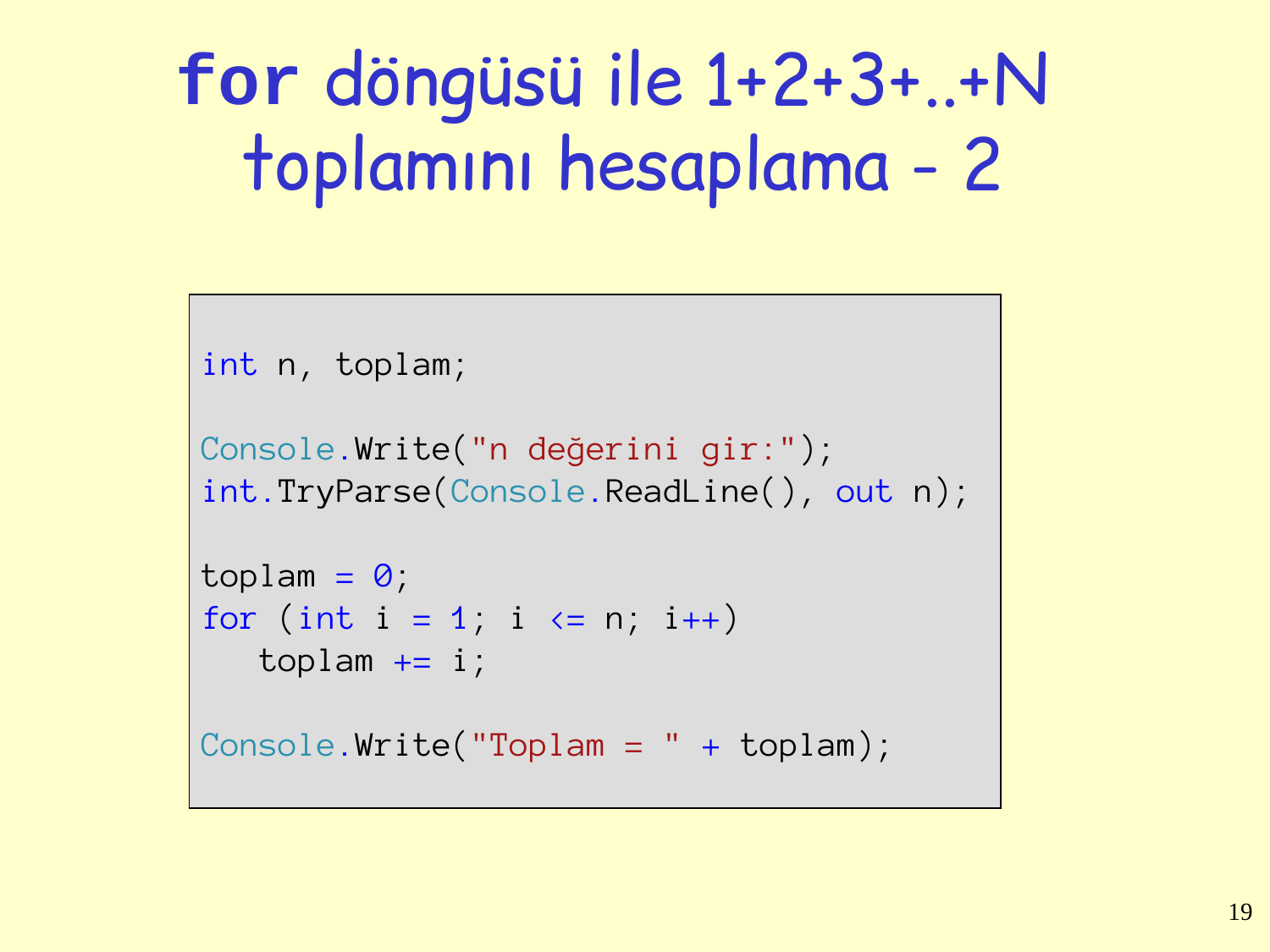

# for döngüsü ile 1+2+3+..+N toplamını hesaplama - 2
int n, toplam;

Console.Write("n değerini gir:");
int.TryParse(Console.ReadLine(), out n);

toplam = 0;
for (int i = 1; i <= n; i++)
   toplam += i;

Console.Write("Toplam = " + toplam);
19